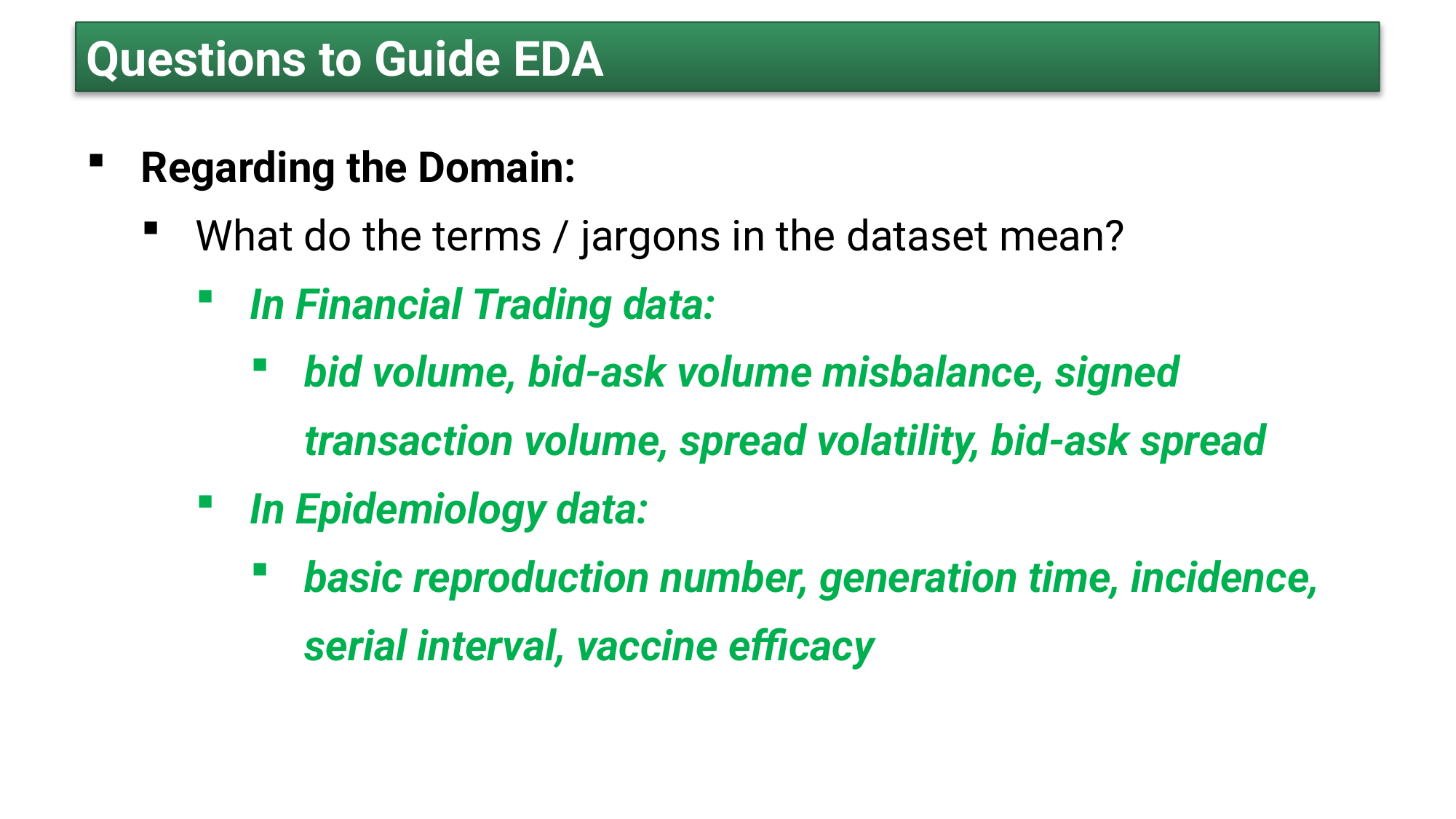

Questions to Guide EDA
Regarding the Domain:
What do the terms / jargons in the dataset mean?
In Financial Trading data:
bid volume, bid-ask volume misbalance, signed transaction volume, spread volatility, bid-ask spread
In Epidemiology data:
basic reproduction number, generation time, incidence, serial interval, vaccine efficacy